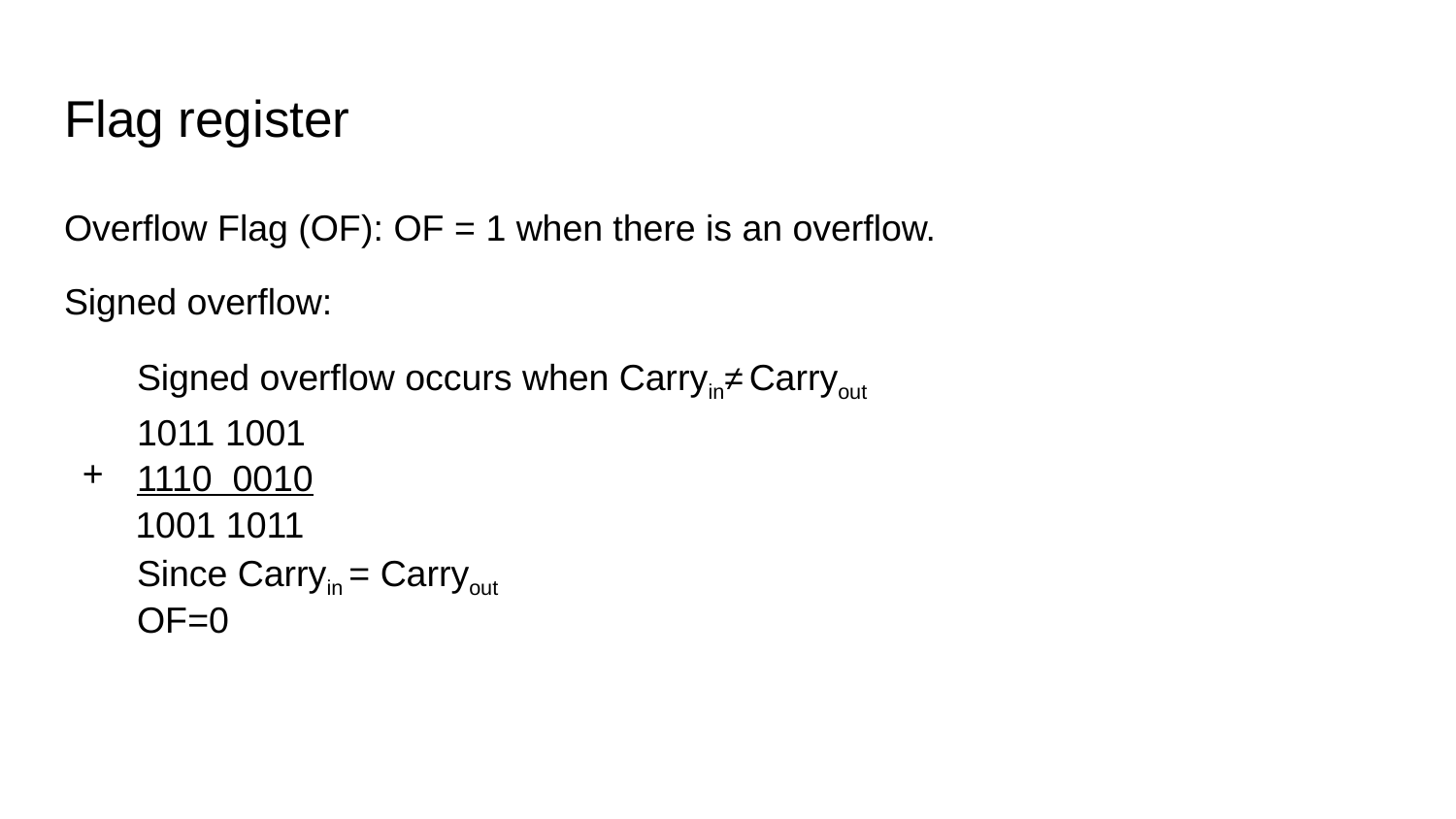

# Flag register
Overflow Flag (OF): OF = 1 when there is an overflow.
Signed overflow:
Signed overflow occurs when Carryin≠ Carryout
1011 1001
1110  0010
       1001 1011
Since Carryin = Carryout
OF=0